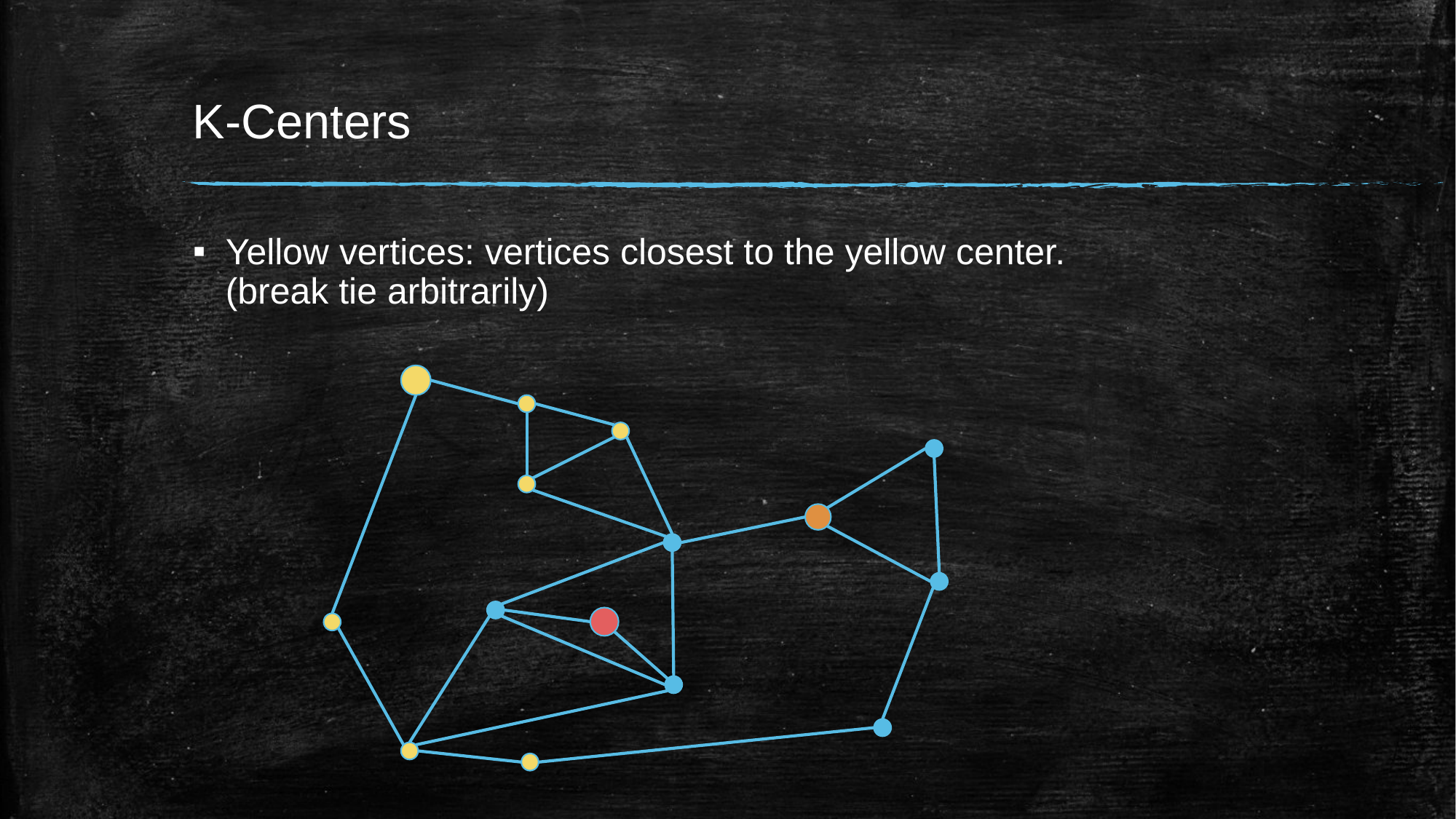

# K-Centers
Yellow vertices: vertices closest to the yellow center. (break tie arbitrarily)